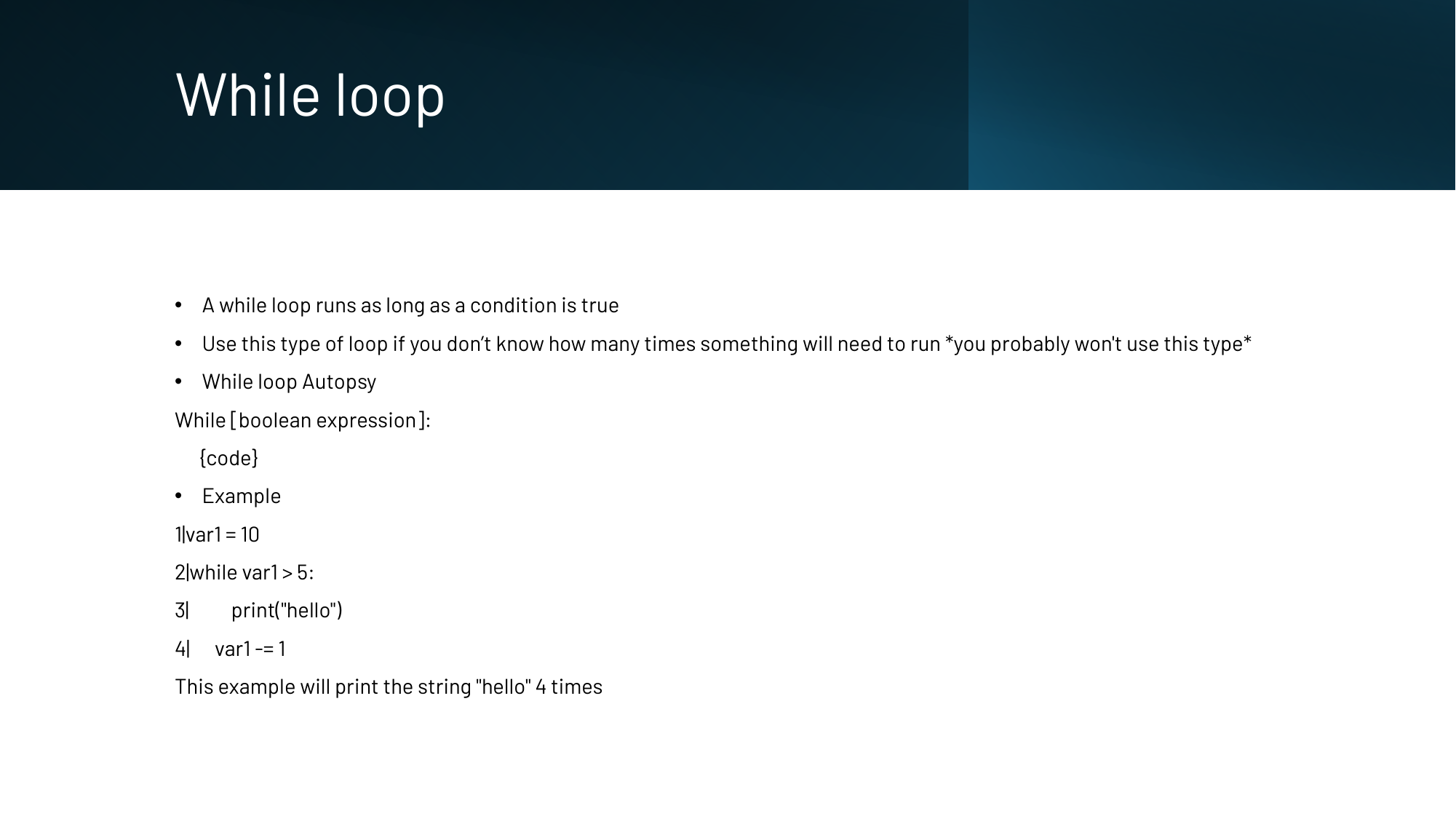

# While loop
A while loop runs as long as a condition is true
Use this type of loop if you don’t know how many times something will need to run *you probably won't use this type*
While loop Autopsy
While [boolean expression]:
      {code}
Example
1|var1 = 10
2|while var1 > 5:
3|      print("hello")
4|      var1 -= 1
This example will print the string "hello" 4 times